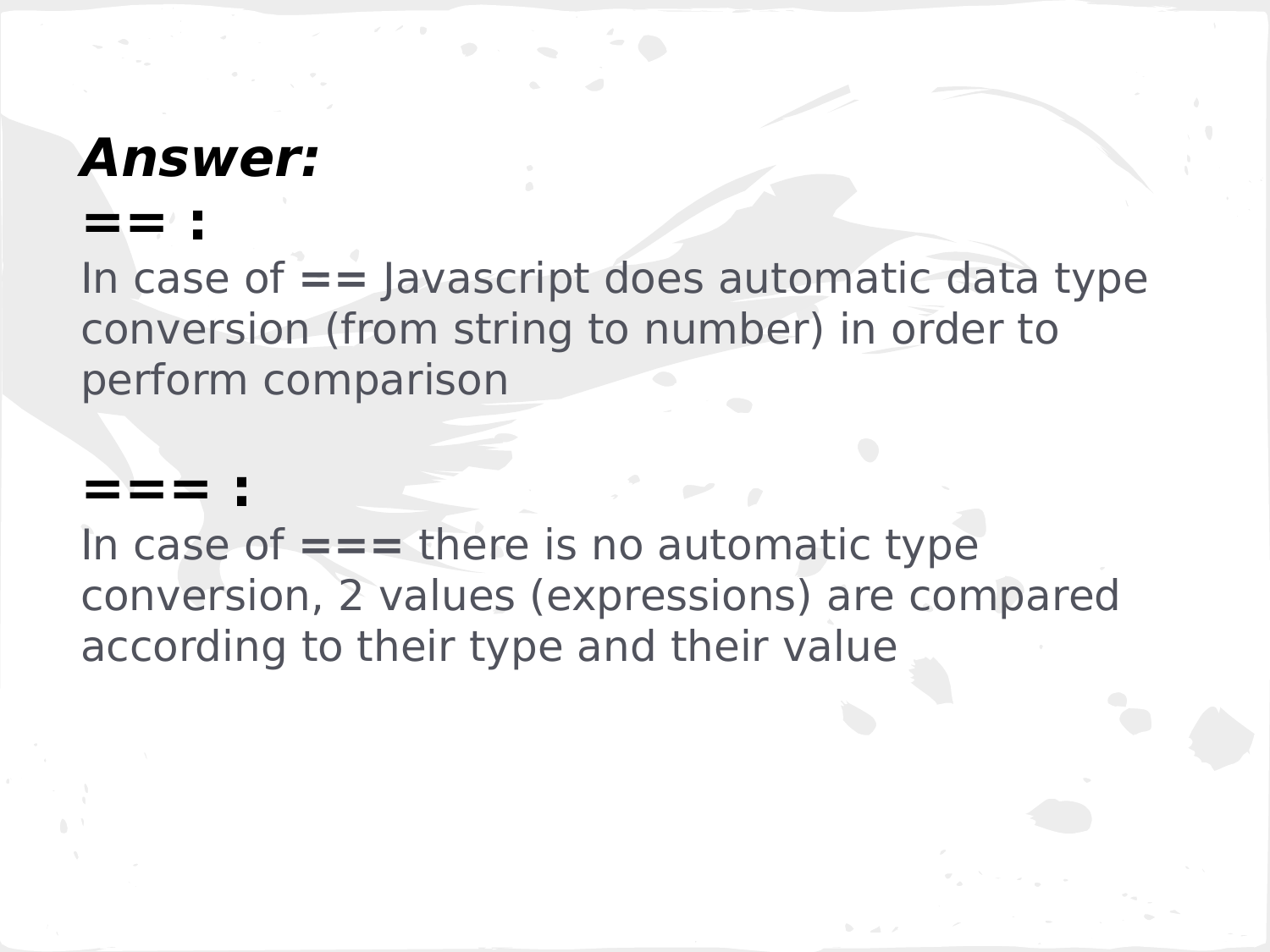

Answer:
== :
In case of == Javascript does automatic data type conversion (from string to number) in order to perform comparison

=== :
In case of === there is no automatic type conversion, 2 values (expressions) are compared according to their type and their value